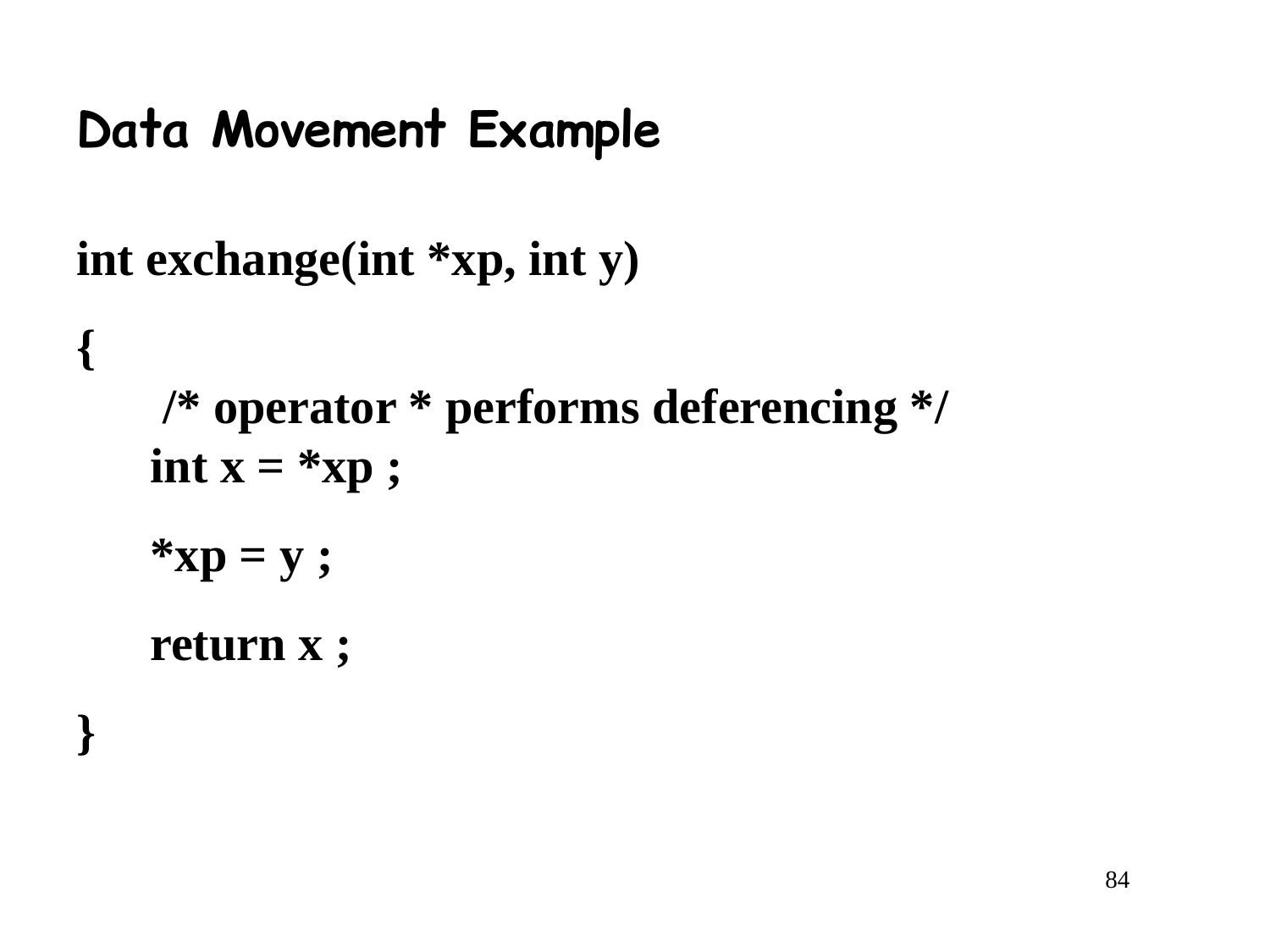

# Data Movement Example
int exchange(int *xp, int y)
{
	 /* operator * performs deferencing */
	int x = *xp ;
	*xp = y ;
	return x ;
}
84